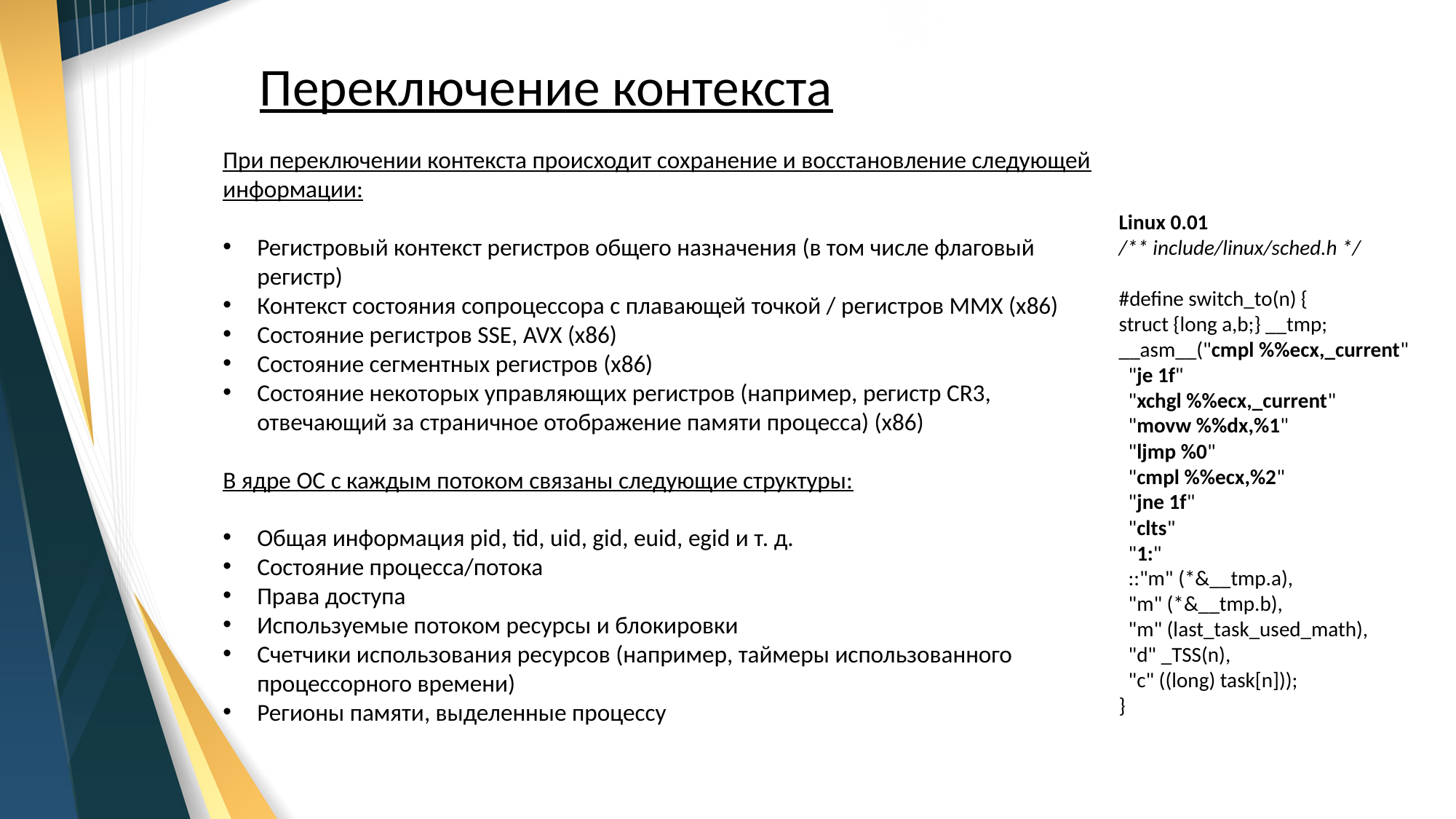

# Переключение контекста
При переключении контекста происходит сохранение и восстановление следующей информации:

Регистровый контекст регистров общего назначения (в том числе флаговый регистр)
Контекст состояния сопроцессора с плавающей точкой / регистров MMX (x86)
Состояние регистров SSE, AVX (x86)
Состояние сегментных регистров (x86)
Состояние некоторых управляющих регистров (например, регистр CR3, отвечающий за страничное отображение памяти процесса) (x86)

В ядре ОС с каждым потоком связаны следующие структуры:

Общая информация pid, tid, uid, gid, euid, egid и т. д.
Состояние процесса/потока
Права доступа
Используемые потоком ресурсы и блокировки
Счетчики использования ресурсов (например, таймеры использованного процессорного времени)
Регионы памяти, выделенные процессу
Linux 0.01
/** include/linux/sched.h */

#define switch_to(n) {
struct {long a,b;} __tmp;
__asm__("cmpl %%ecx,_current"
  "je 1f"
  "xchgl %%ecx,_current"
  "movw %%dx,%1"
  "ljmp %0"
  "cmpl %%ecx,%2"
  "jne 1f"
  "clts"
  "1:"
  ::"m" (*&__tmp.a),
  "m" (*&__tmp.b),
  "m" (last_task_used_math),
  "d" _TSS(n),
  "c" ((long) task[n]));
}